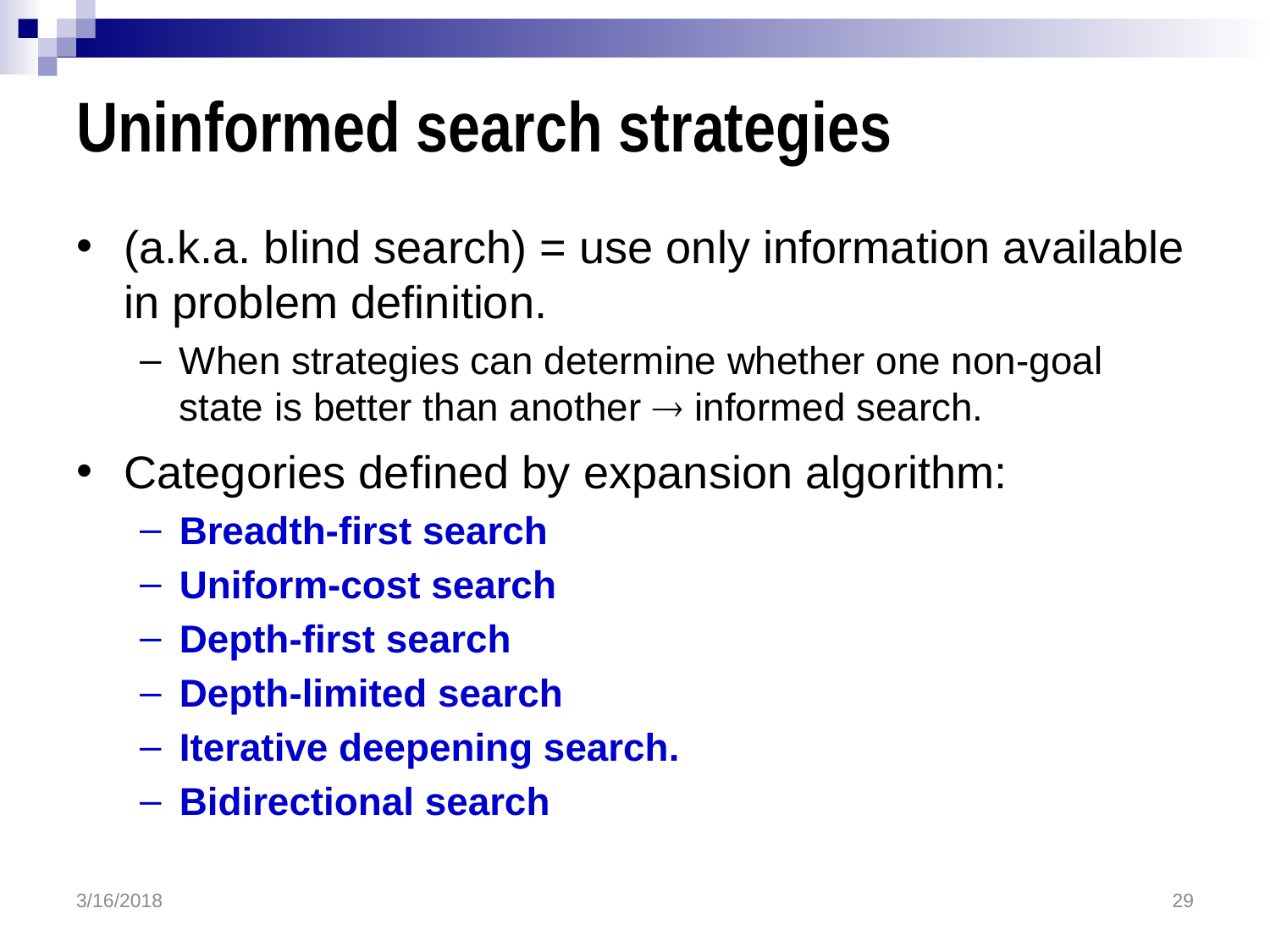

# Uninformed search strategies
(a.k.a. blind search) = use only information available in problem definition.
When strategies can determine whether one non-goal state is better than another → informed search.
Categories defined by expansion algorithm:
Breadth-first search
Uniform-cost search
Depth-first search
Depth-limited search
Iterative deepening search.
Bidirectional search
3/16/2018
29